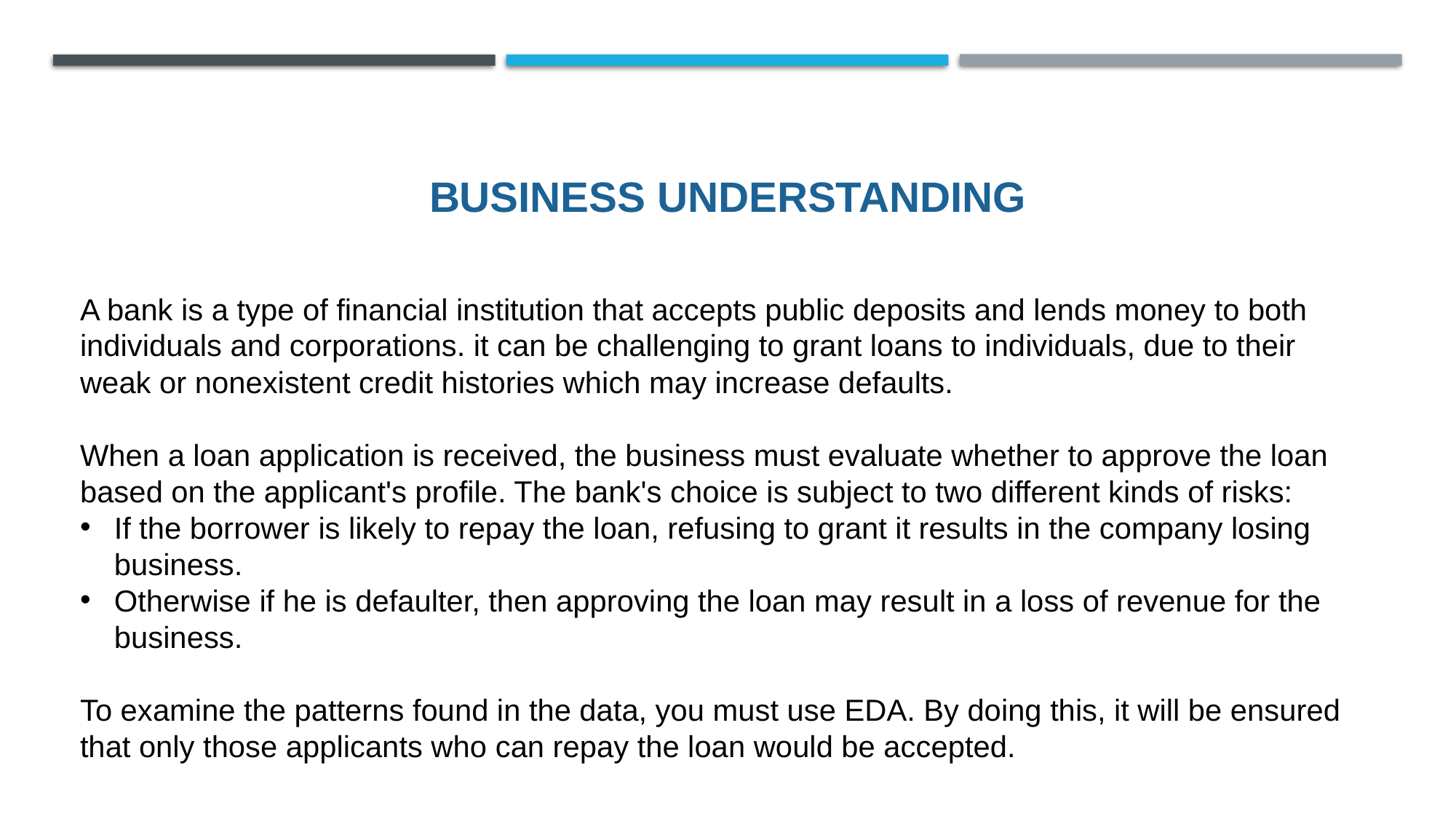

# Business understanding
A bank is a type of financial institution that accepts public deposits and lends money to both individuals and corporations. it can be challenging to grant loans to individuals, due to their weak or nonexistent credit histories which may increase defaults.

When a loan application is received, the business must evaluate whether to approve the loan based on the applicant's profile. The bank's choice is subject to two different kinds of risks:
If the borrower is likely to repay the loan, refusing to grant it results in the company losing business.
Otherwise if he is defaulter, then approving the loan may result in a loss of revenue for the business.

To examine the patterns found in the data, you must use EDA. By doing this, it will be ensured that only those applicants who can repay the loan would be accepted.